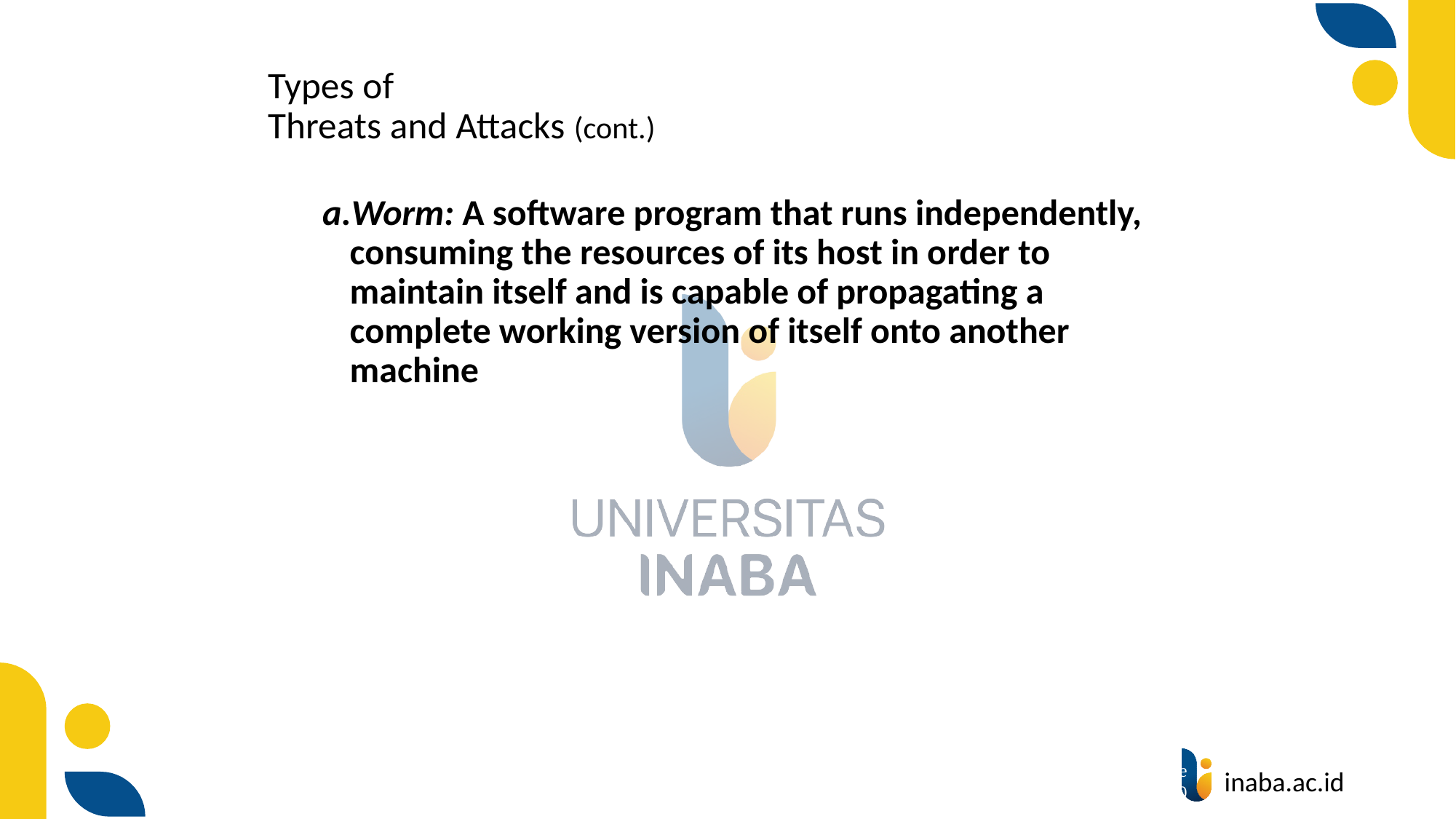

# Types of Threats and Attacks (cont.)
Worm: A software program that runs independently, consuming the resources of its host in order to maintain itself and is capable of propagating a complete working version of itself onto another machine
44
© Prentice Hall 2020